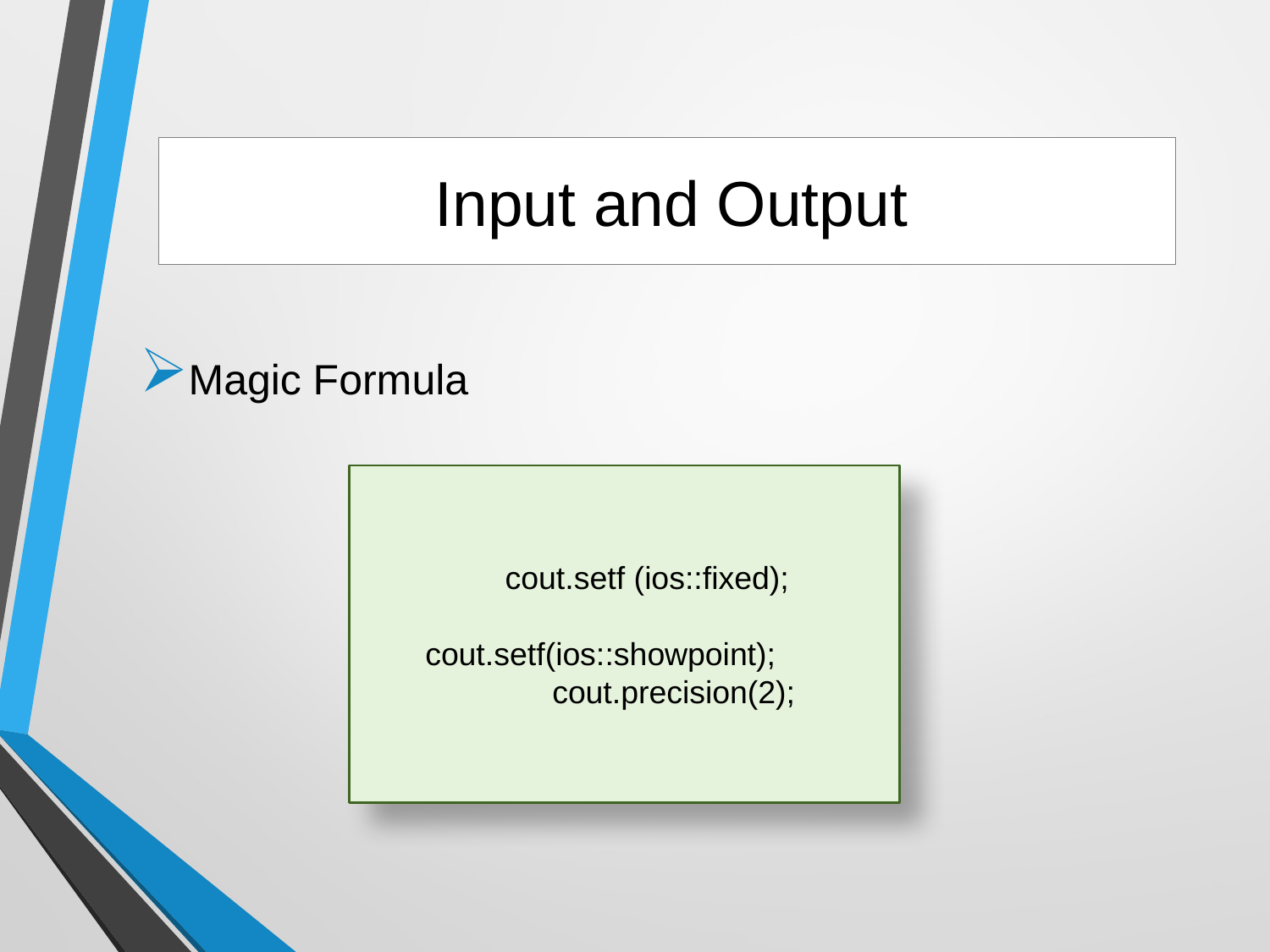

# Input and Output

Magic Formula

         cout.setf (ios::fixed);
	cout.setf(ios::showpoint);
	cout.precision(2);